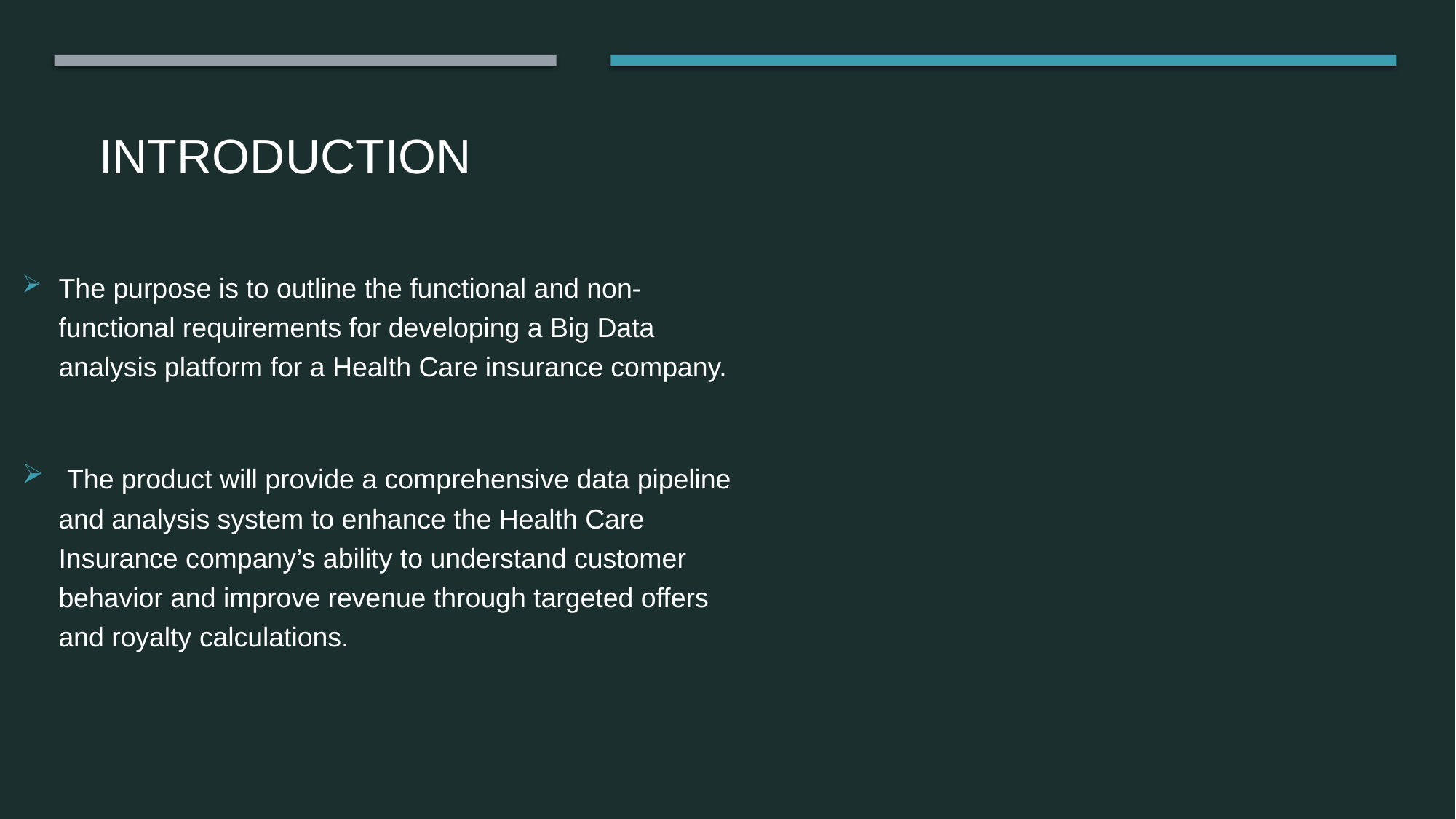

# Introduction

The purpose is to outline the functional and non-functional requirements for developing a Big Data analysis platform for a Health Care insurance company.

 The product will provide a comprehensive data pipeline and analysis system to enhance the Health Care Insurance company’s ability to understand customer behavior and improve revenue through targeted offers and royalty calculations.